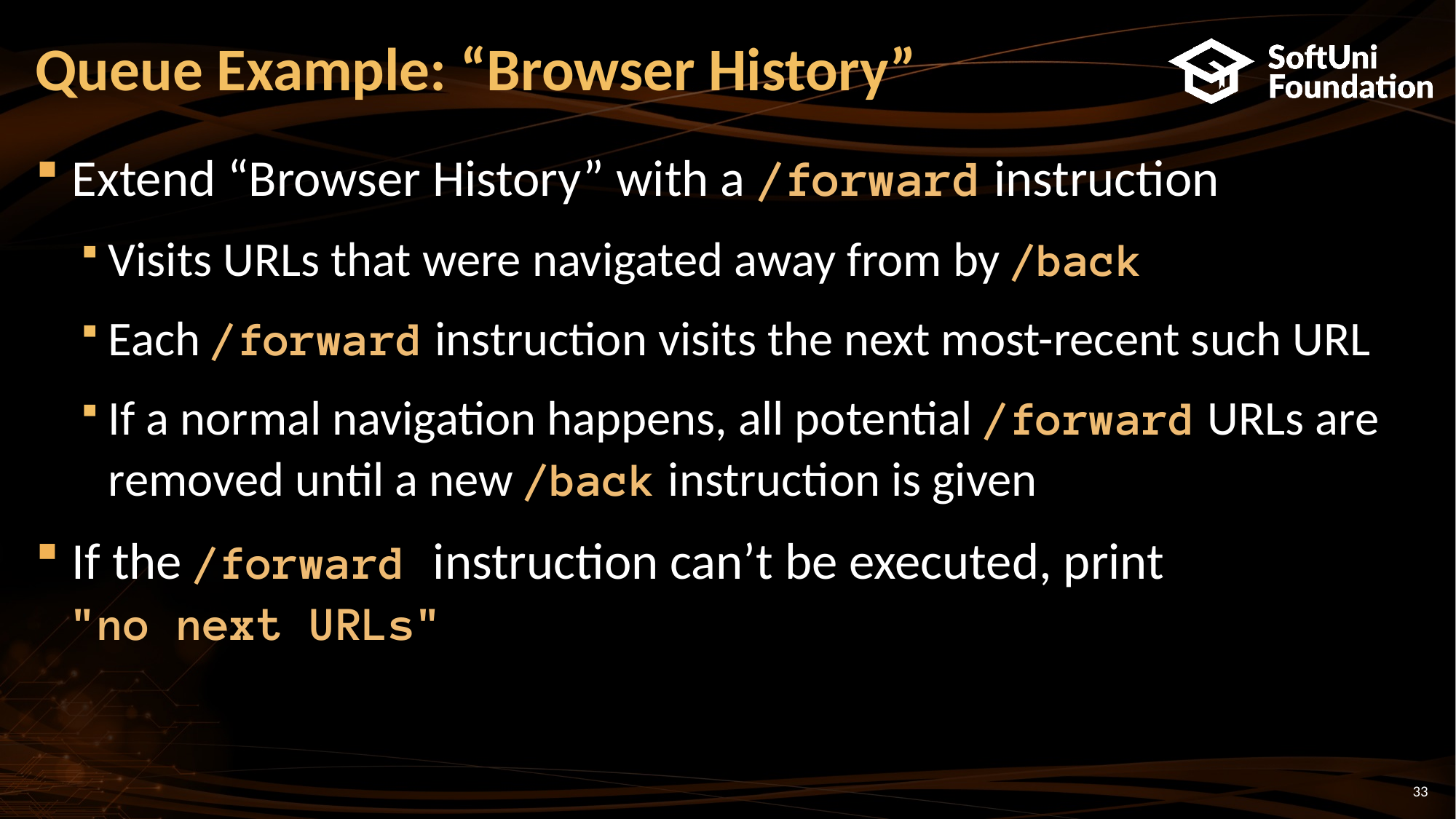

Queue Example: “Browser History”
Extend “Browser History” with a /forward instruction
Visits URLs that were navigated away from by /back
Each /forward instruction visits the next most-recent such URL
If a normal navigation happens, all potential /forward URLs are removed until a new /back instruction is given
If the /forward instruction can’t be executed, print
"no next URLs"
33